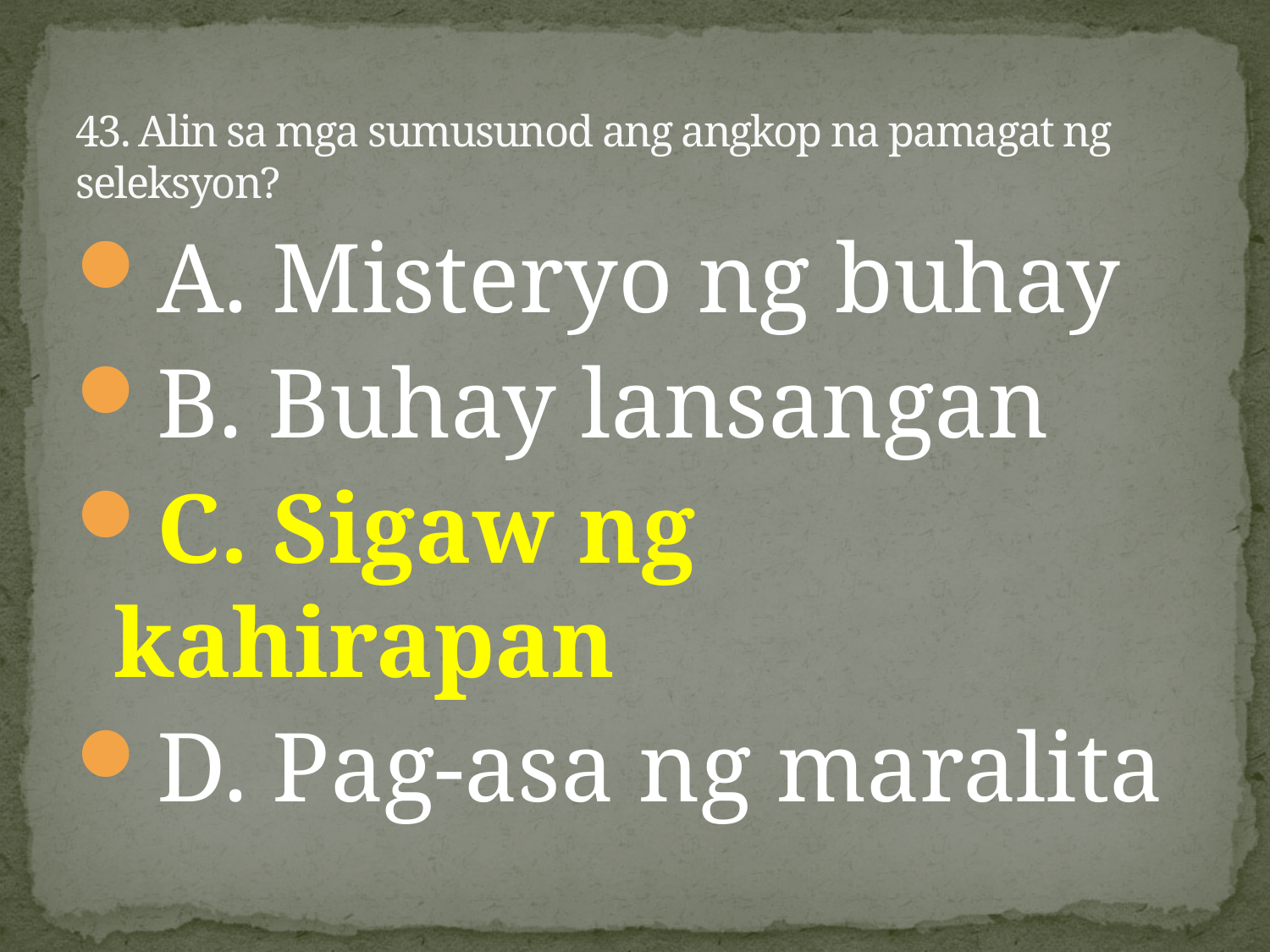

# 43. Alin sa mga sumusunod ang angkop na pamagat ng seleksyon?
A. Misteryo ng buhay
B. Buhay lansangan
C. Sigaw ng kahirapan
D. Pag-asa ng maralita